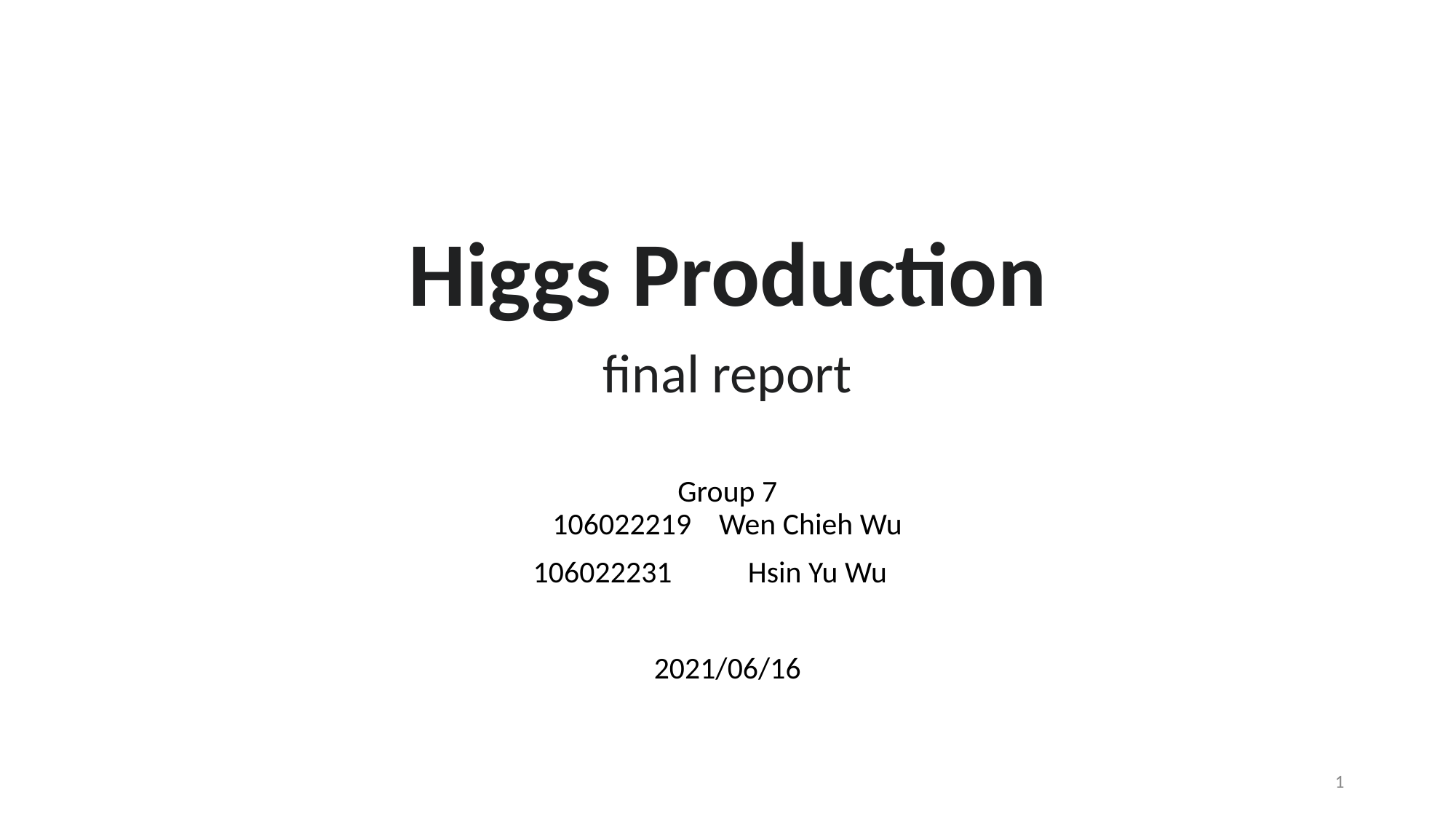

# Higgs Production

final report
Group 7
106022219    Wen Chieh Wu
106022231           Hsin Yu Wu

2021/06/16

1